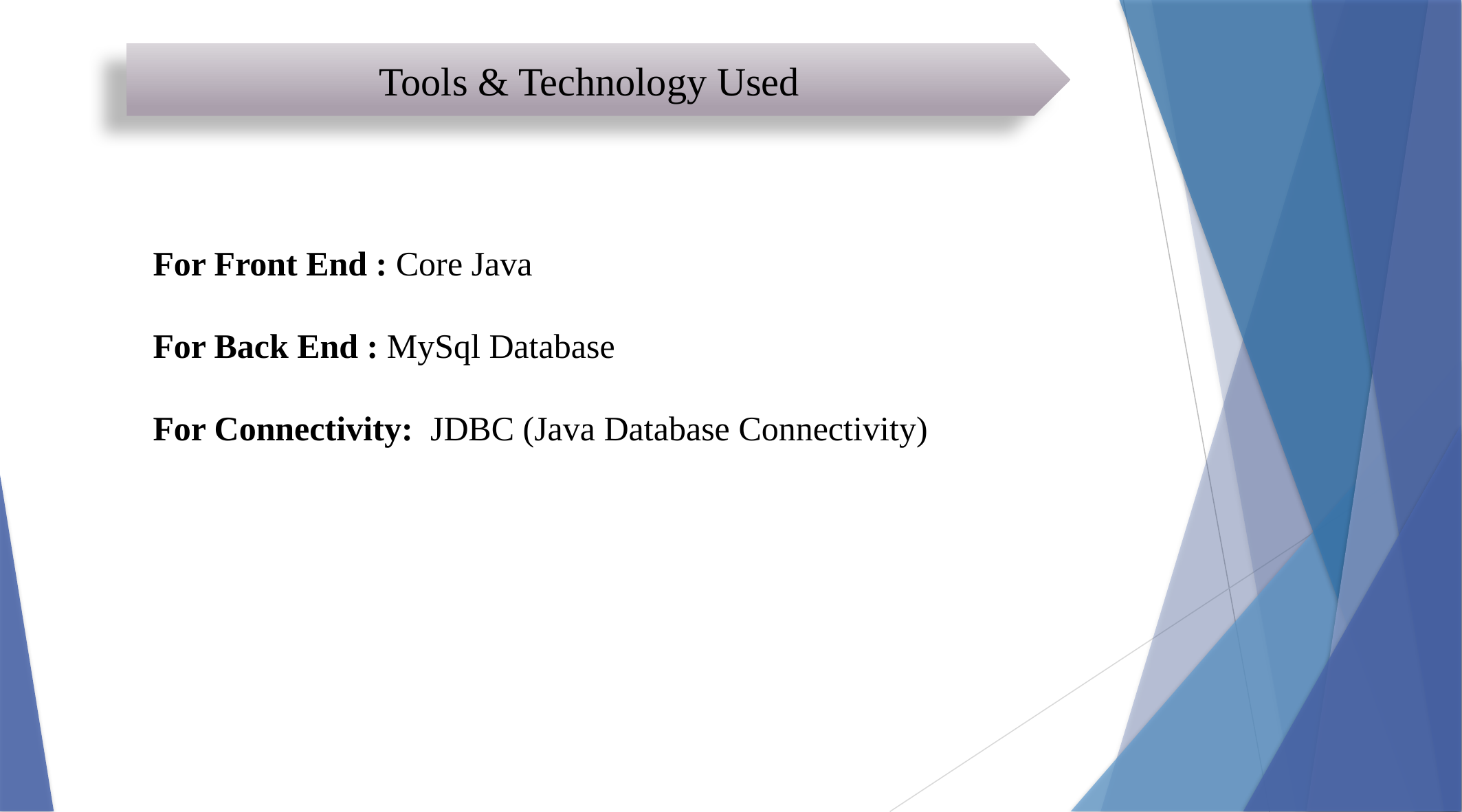

Tools & Technology Used
For Front End : Core Java

For Back End : MySql Database

For Connectivity:  JDBC (Java Database Connectivity)